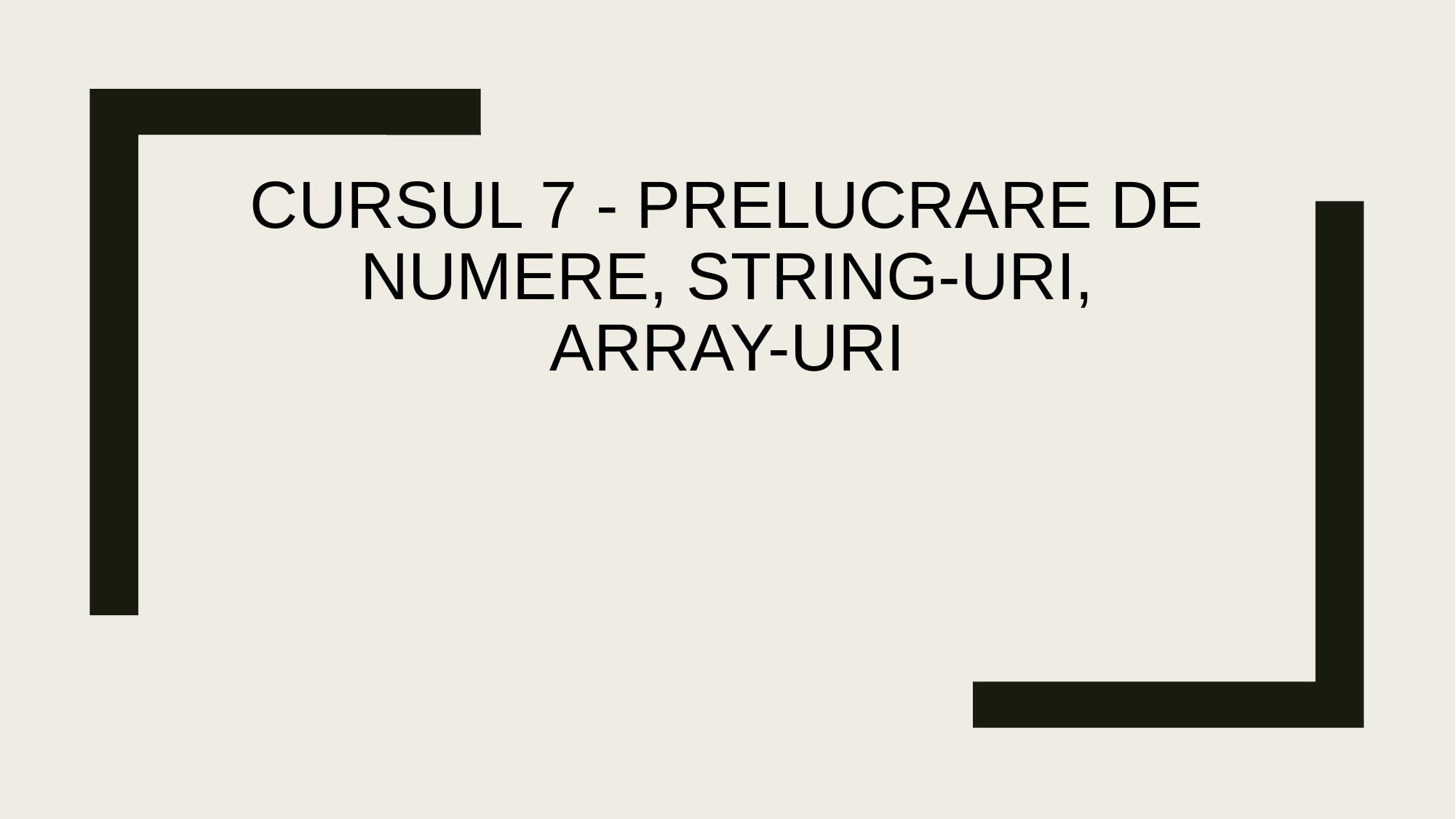

# Cursul 7 - Prelucrare de numere, string-uri, array-uri